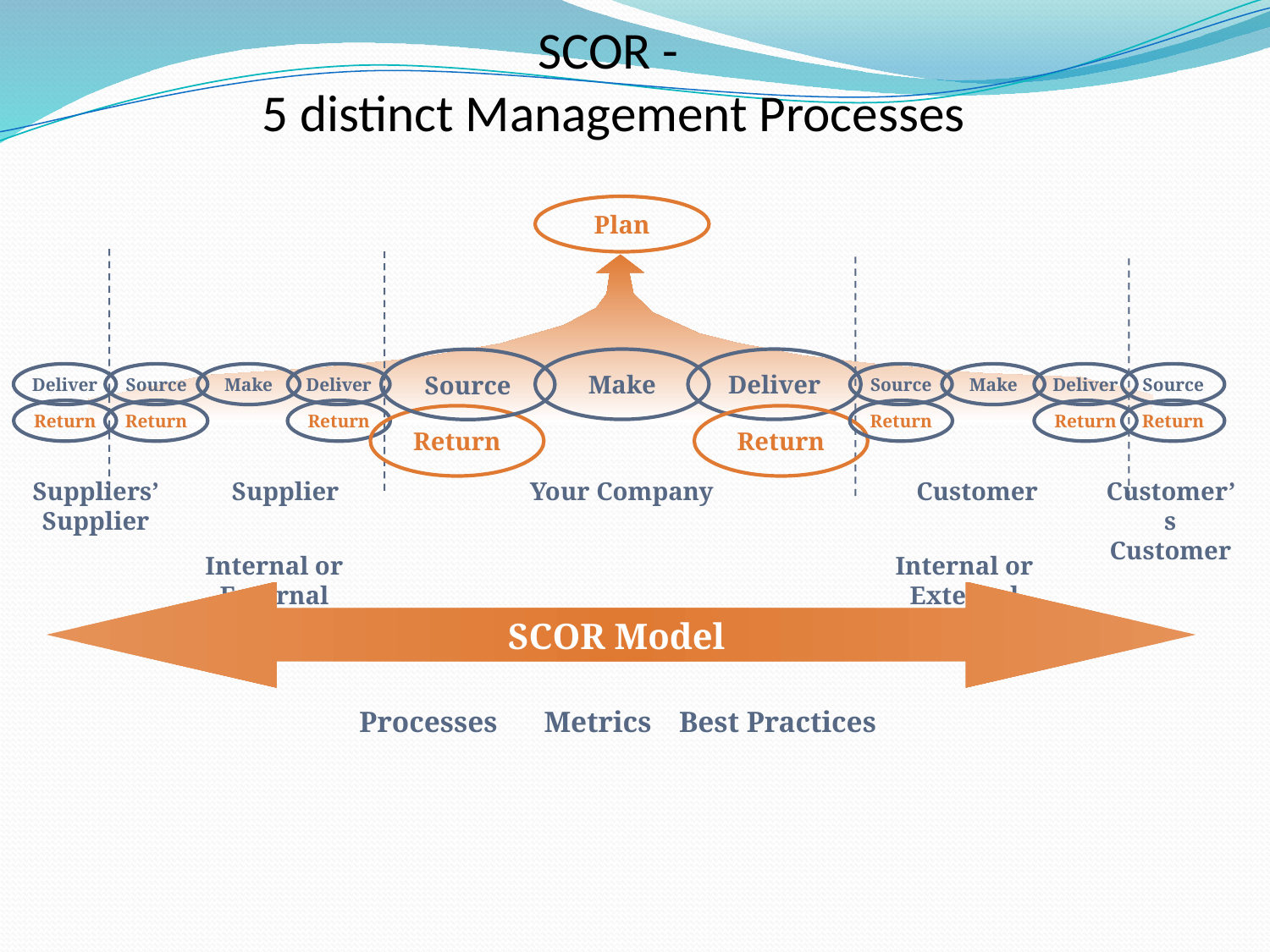

SCOR -
5 distinct Management Processes
Plan

Make
Deliver
Source
Deliver
Source
Make
Deliver
Source
Make
Deliver
Source

Return
Return
Return
Return
Return
Return
Return
Return
Suppliers’
Supplier
Supplier
Your Company
Customer
Customer’s
Customer
Internal or External
Internal or External
SCOR Model
Processes
Metrics
Best Practices